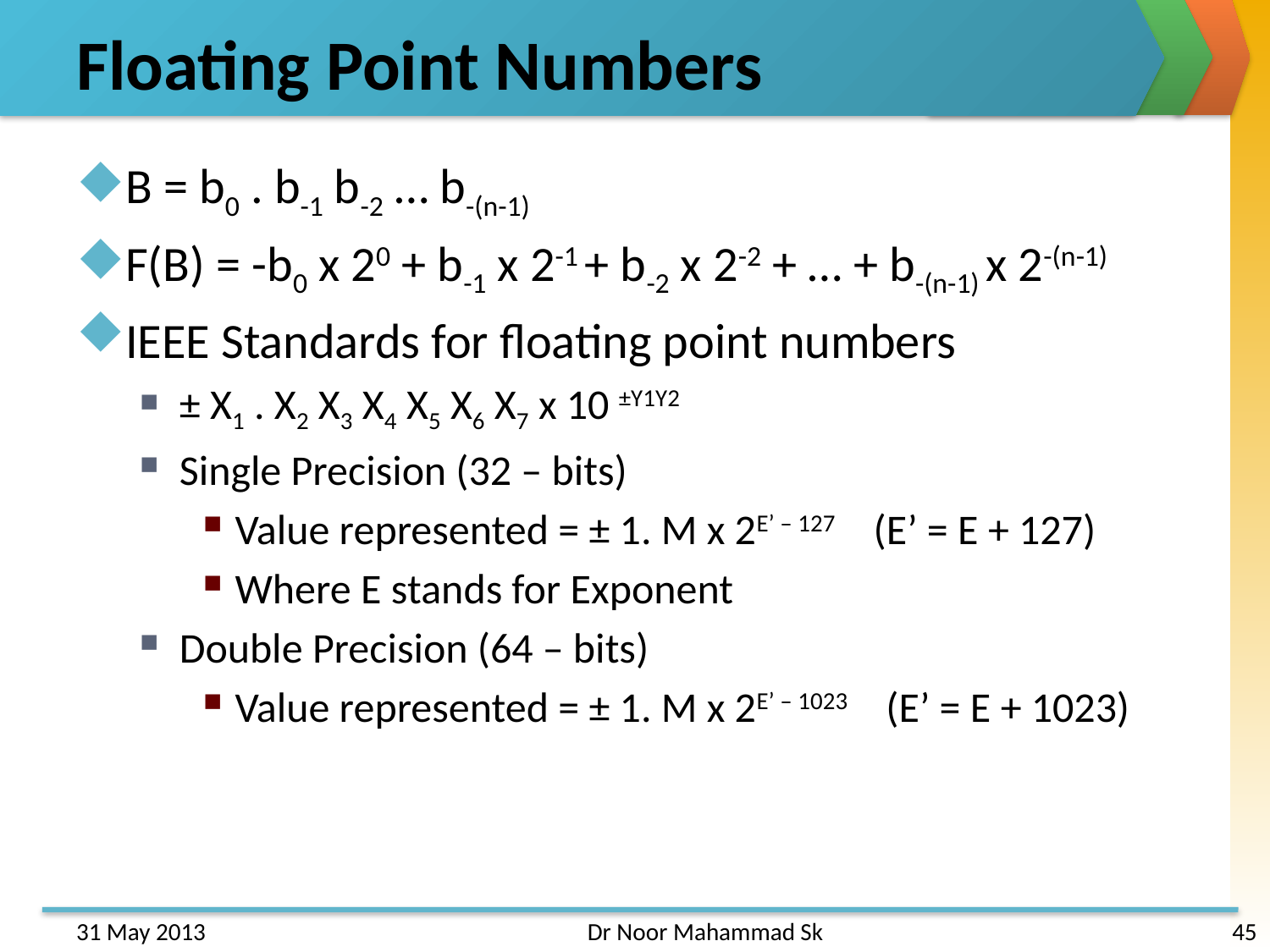

# Floating Point Numbers
B = b0 . b-1 b-2 … b-(n-1)
F(B) = -b0 x 20 + b-1 x 2-1 + b-2 x 2-2 + … + b-(n-1) x 2-(n-1)
IEEE Standards for floating point numbers
± X1 . X2 X3 X4 X5 X6 X7 x 10 ±Y1Y2
Single Precision (32 – bits)
Value represented = ± 1. M x 2E’ – 127    (E’ = E + 127)
Where E stands for Exponent
Double Precision (64 – bits)
Value represented = ± 1. M x 2E’ – 1023    (E’ = E + 1023)

31 May 2013
Dr Noor Mahammad Sk
45